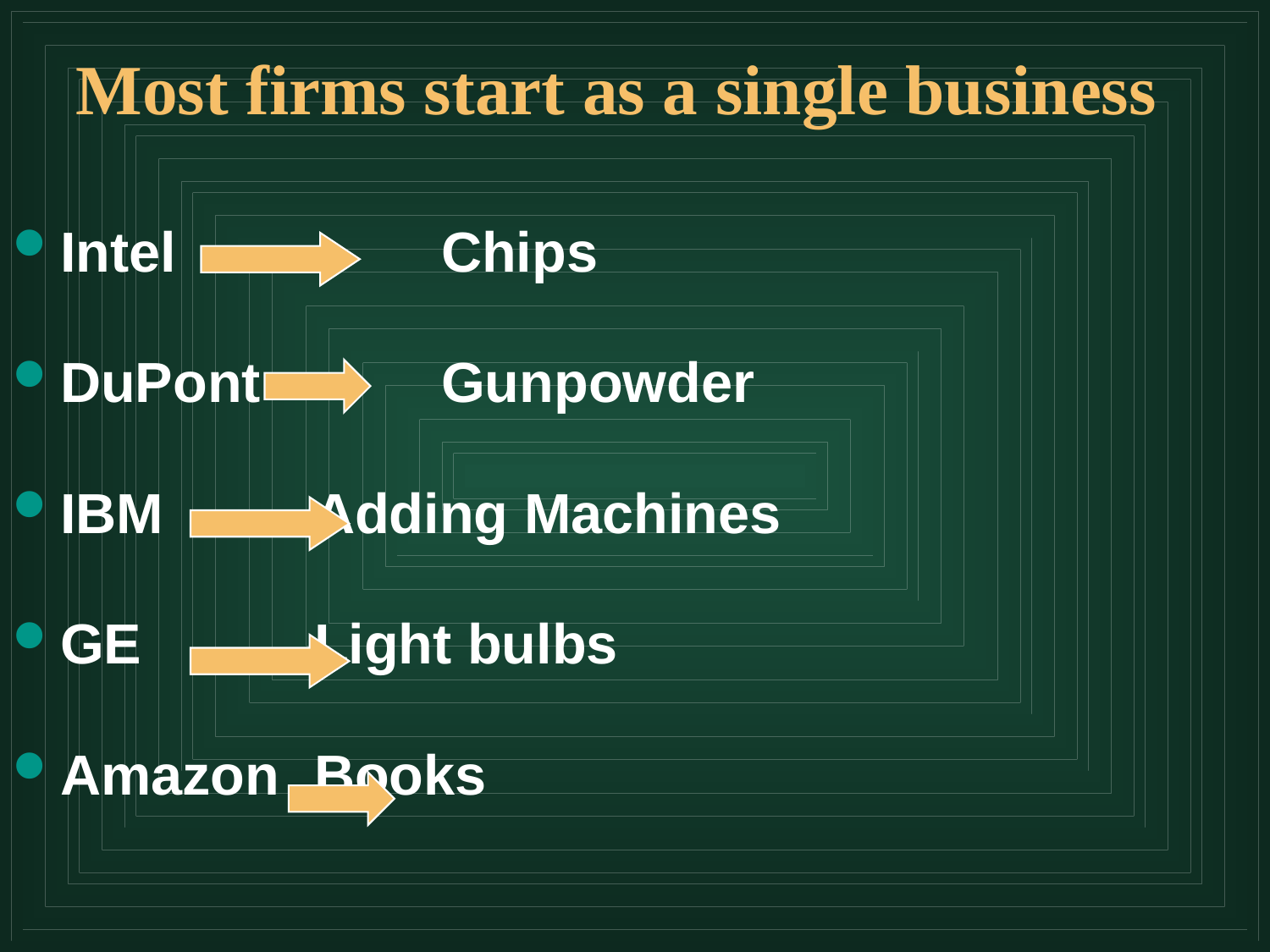

Most firms start as a single business
Intel 		Chips

DuPont		Gunpowder

IBM		Adding Machines

GE		Light bulbs

Amazon	Books